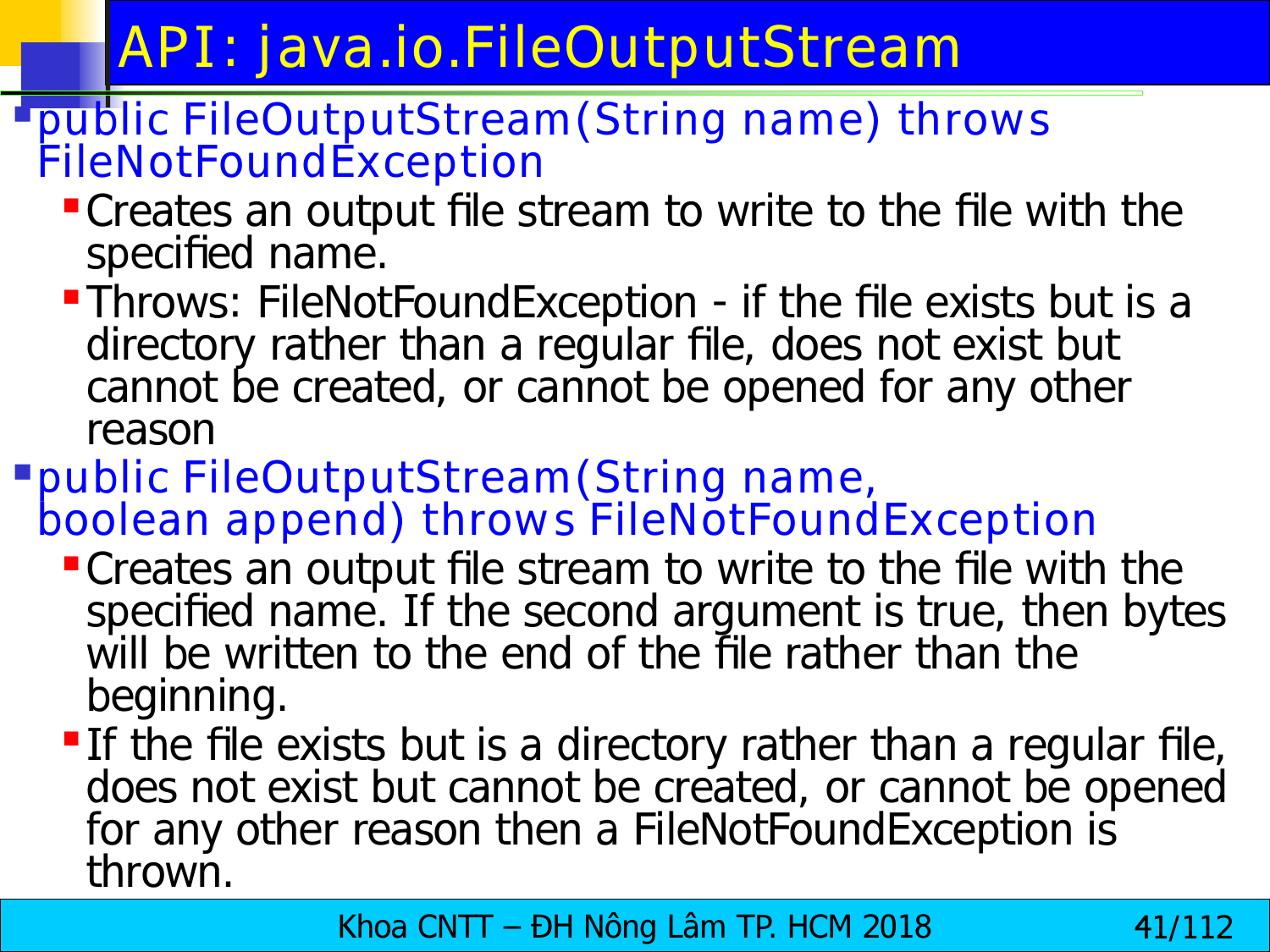

# API: java.io.FileOutputStream
public FileOutputStream(String name) throws FileNotFoundException
Creates an output file stream to write to the file with the specified name.
Throws: FileNotFoundException - if the file exists but is a directory rather than a regular file, does not exist but cannot be created, or cannot be opened for any other reason
public FileOutputStream(String name, boolean append) throws FileNotFoundException
Creates an output file stream to write to the file with the specified name. If the second argument is true, then bytes will be written to the end of the file rather than the beginning.
If the file exists but is a directory rather than a regular file, does not exist but cannot be created, or cannot be opened for any other reason then a FileNotFoundException is thrown.